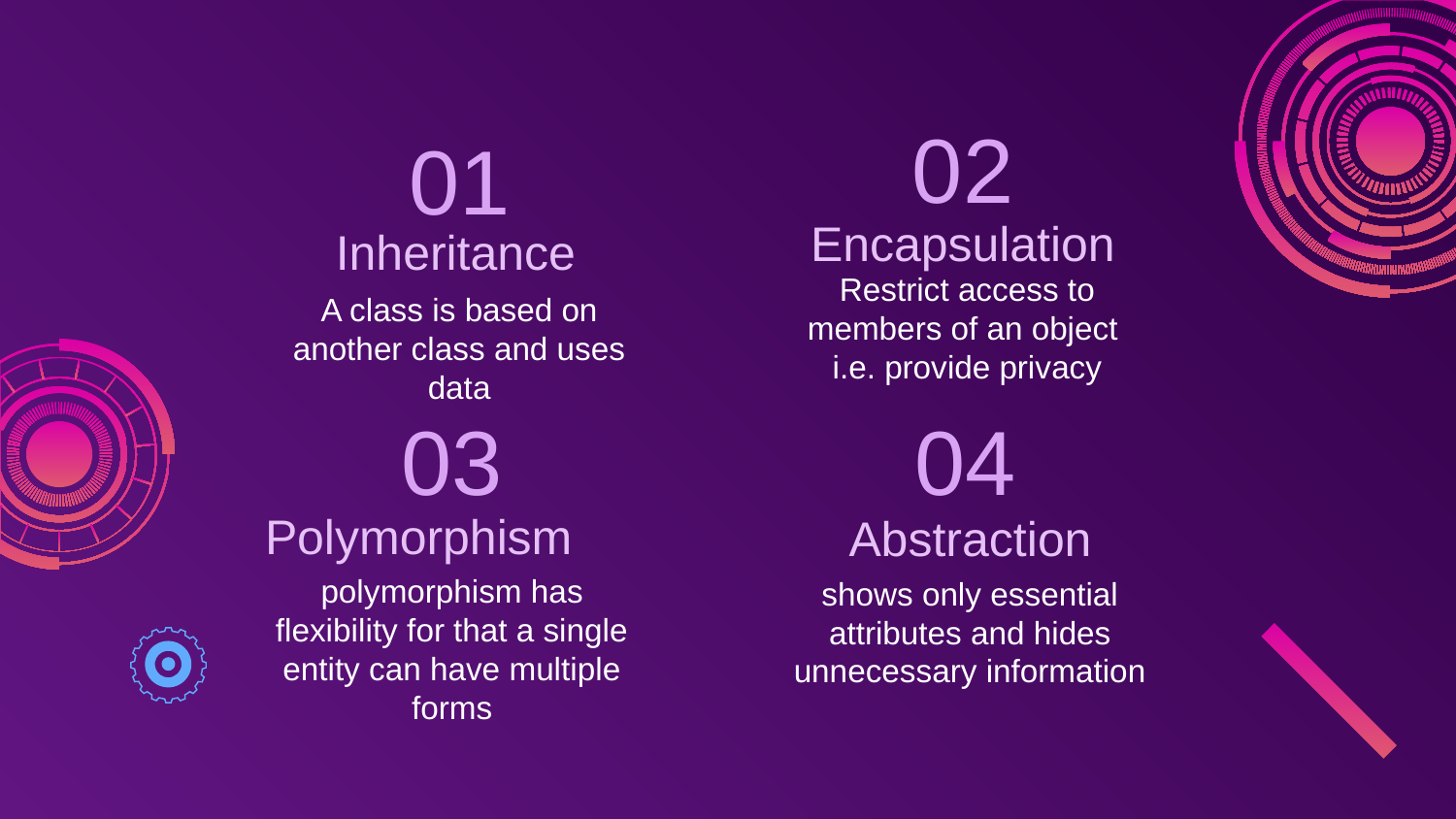

#
02
01
Encapsulation
Inheritance

 Restrict access to members of an object
 i.e. provide privacy
A class is based on another class and uses data
03
04
Polymorphism
Abstraction
polymorphism has flexibility for that a single entity can have multiple forms
shows only essential attributes and hides unnecessary information